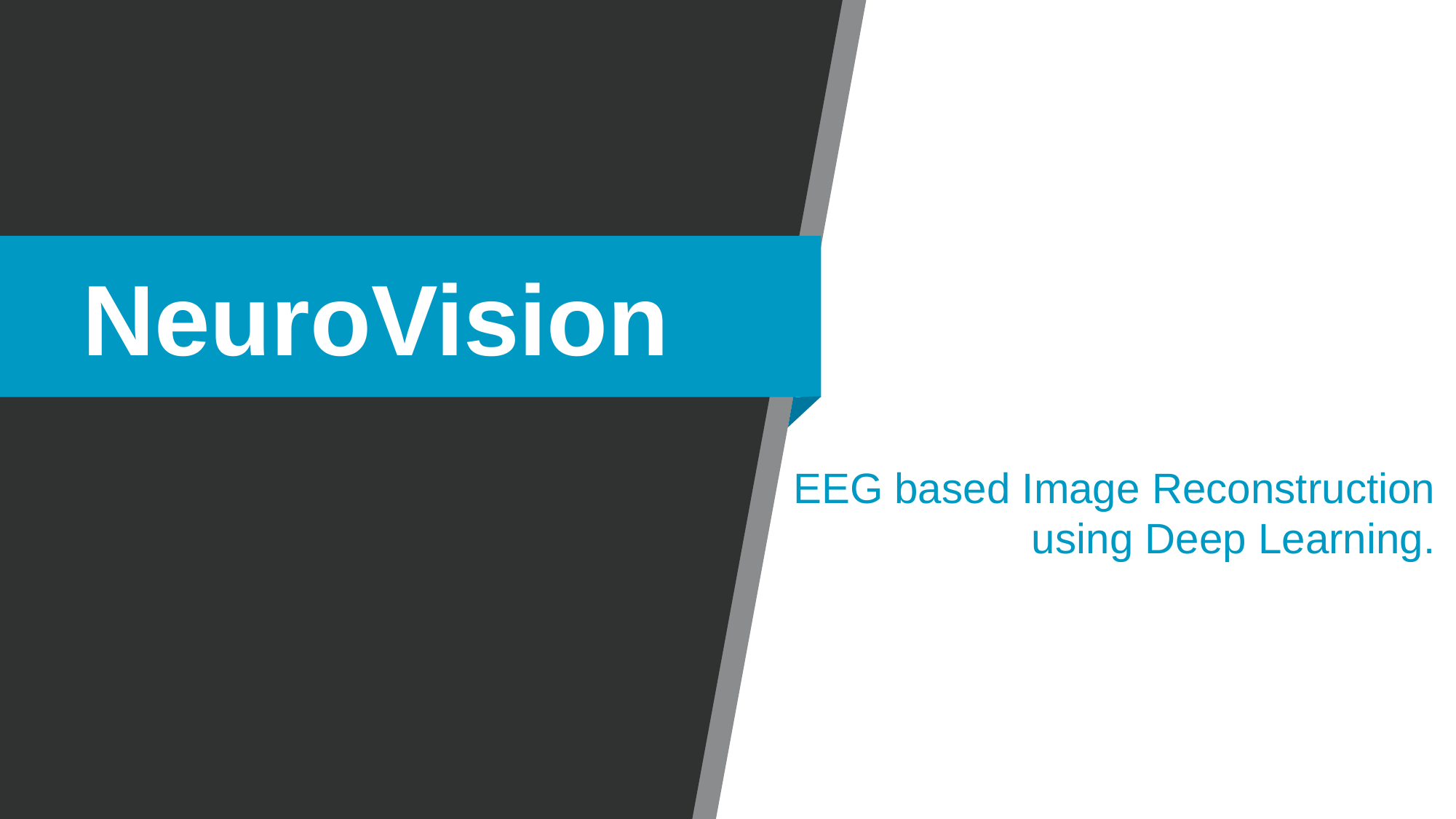

NeuroVision

EEG based Image Reconstruction
using Deep Learning.